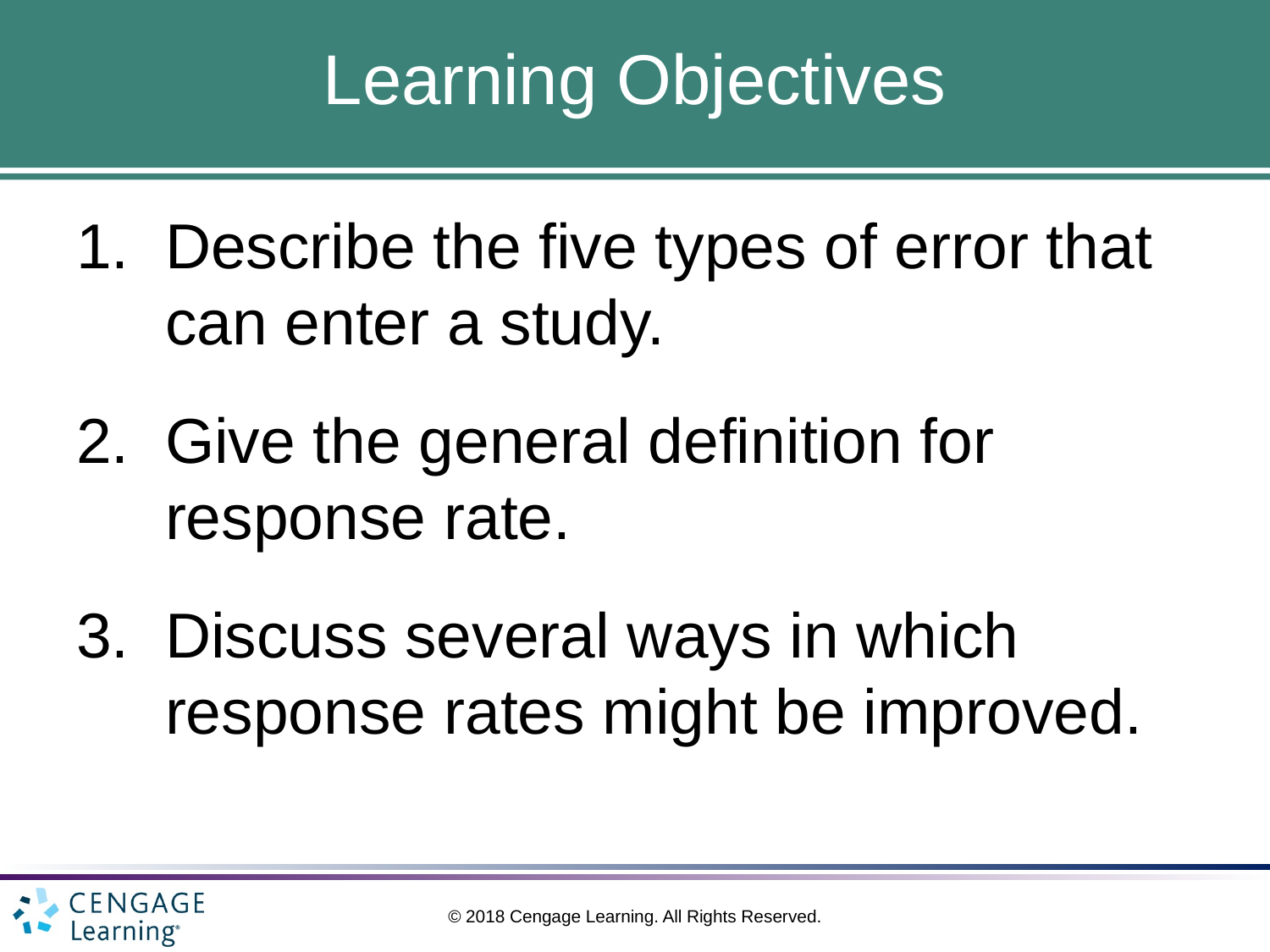

# Learning Objectives
Describe the five types of error that can enter a study.
Give the general definition for response rate.
Discuss several ways in which response rates might be improved.